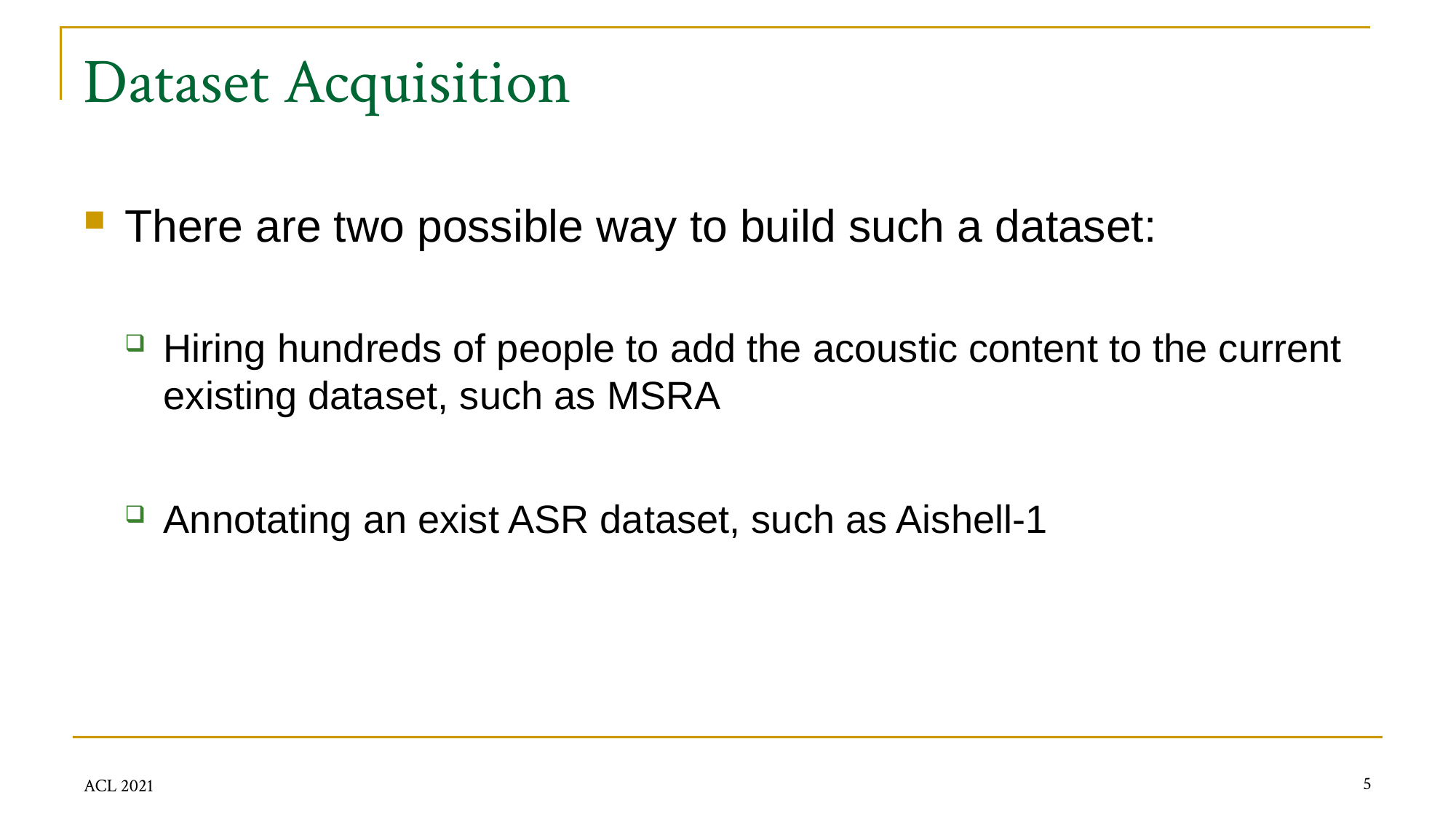

# Dataset Acquisition
There are two possible way to build such a dataset:

Hiring hundreds of people to add the acoustic content to the current existing dataset, such as MSRA

Annotating an exist ASR dataset, such as Aishell-1
5
ACL 2021